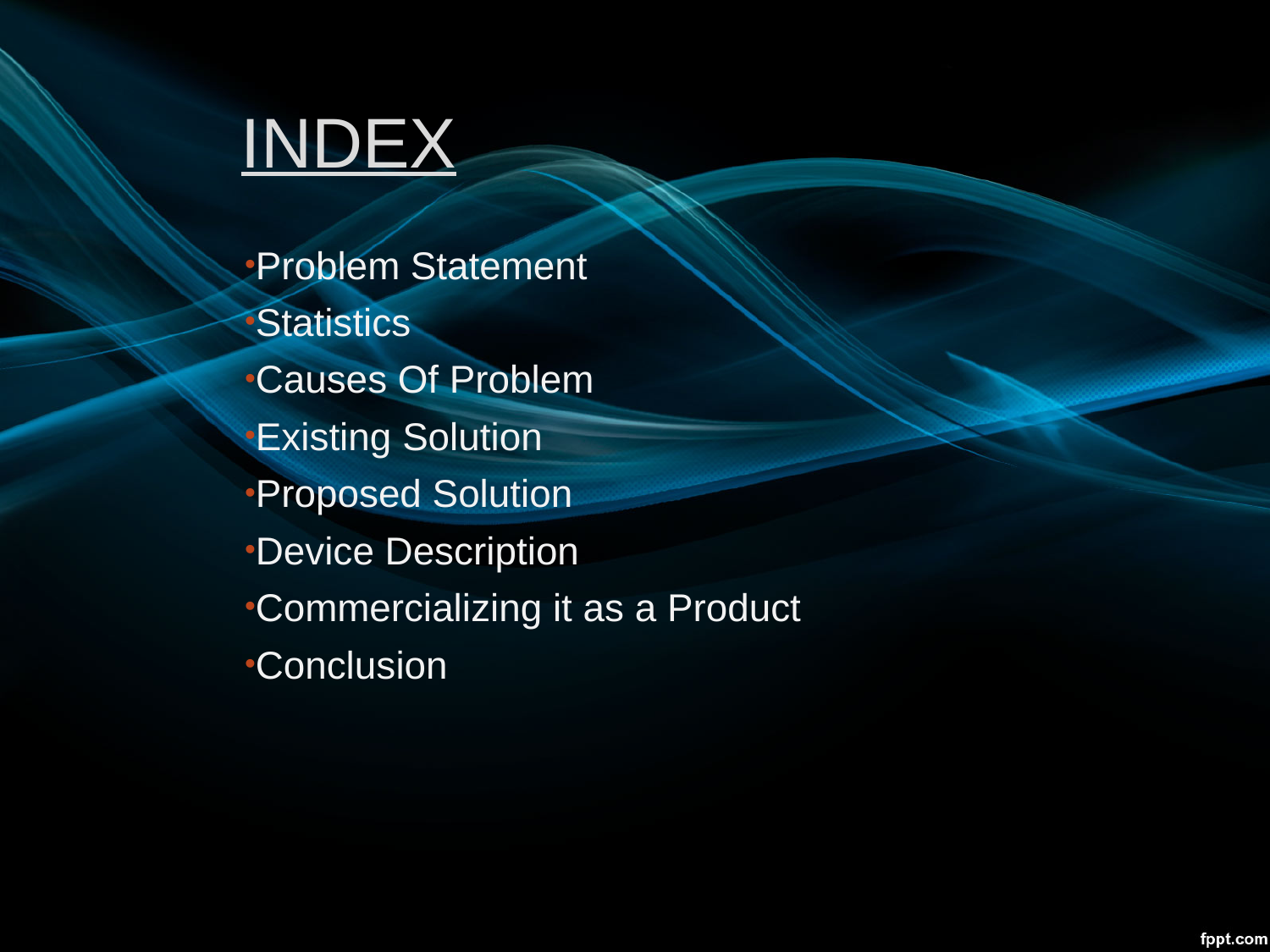

INDEX
Problem Statement
Statistics
Causes Of Problem
Existing Solution
Proposed Solution
Device Description
Commercializing it as a Product
Conclusion